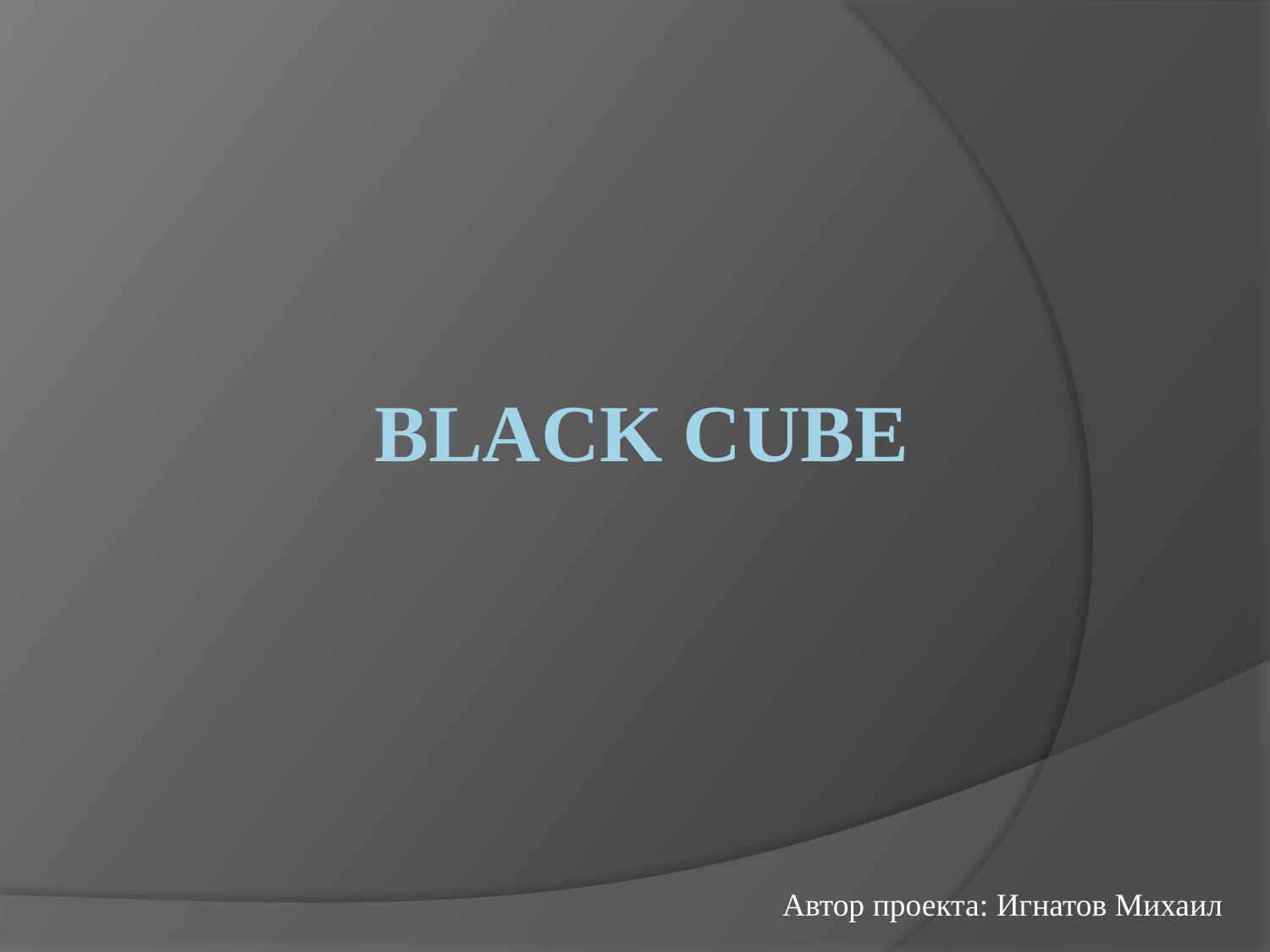

# BLACK CUBE
Автор проекта: Игнатов Михаил